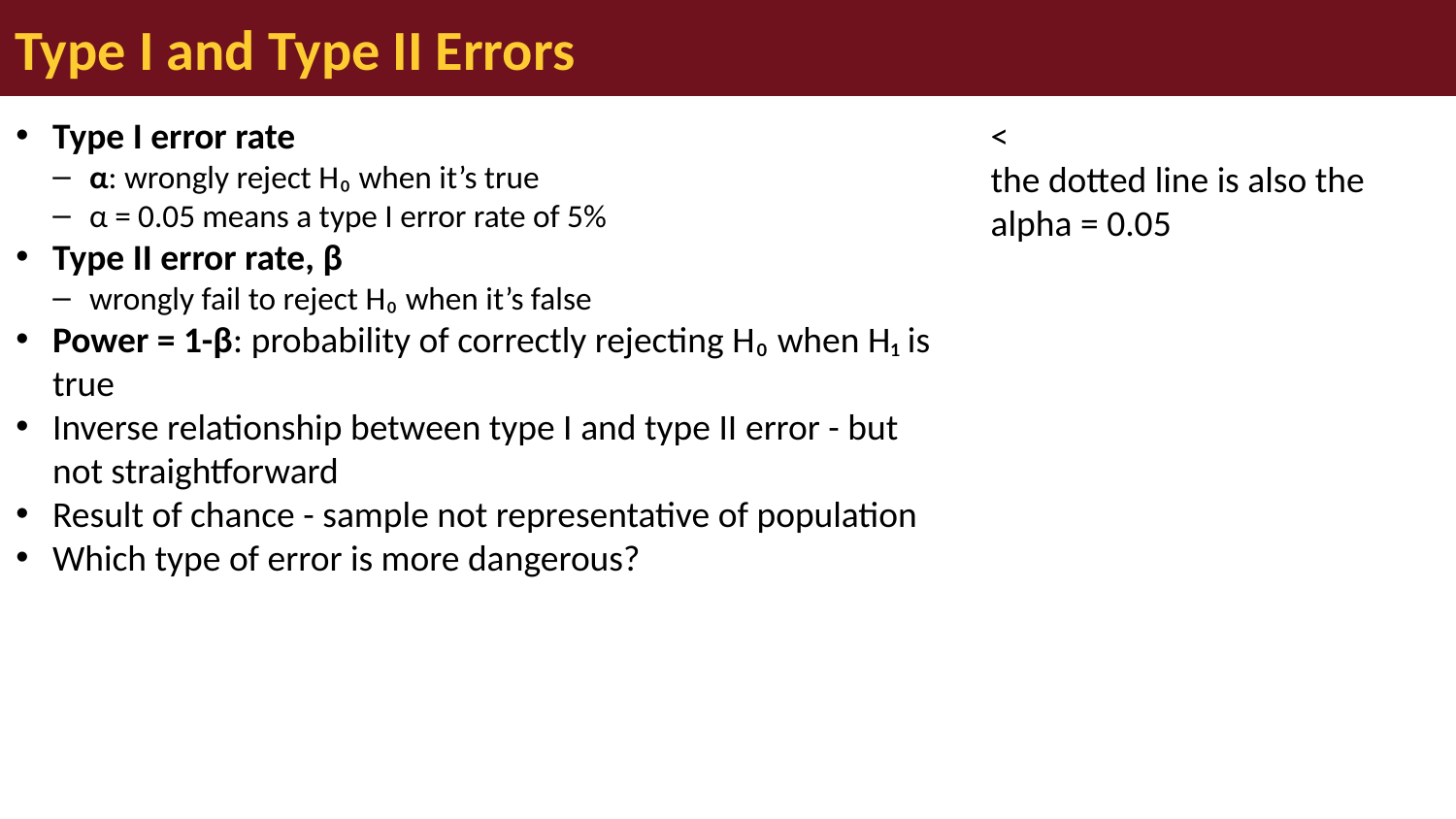

# Type I and Type II Errors
Type I error rate
α: wrongly reject H₀ when it’s true
α = 0.05 means a type I error rate of 5%
Type II error rate, β
wrongly fail to reject H₀ when it’s false
Power = 1-β: probability of correctly rejecting H₀ when H₁ is true
Inverse relationship between type I and type II error - but not straightforward
Result of chance - sample not representative of population
Which type of error is more dangerous?
<
the dotted line is also the alpha = 0.05